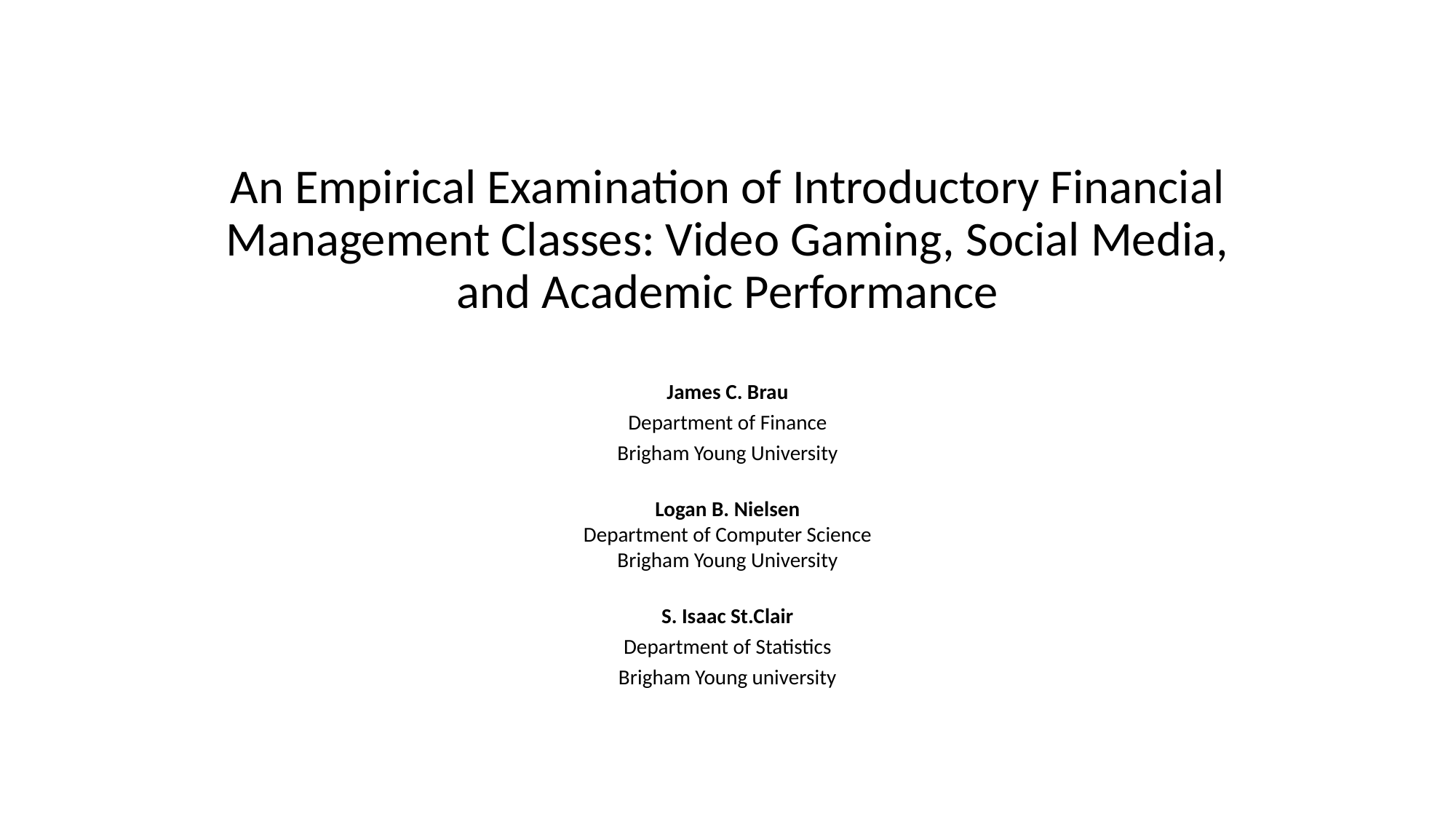

# An Empirical Examination of Introductory Financial Management Classes: Video Gaming, Social Media, and Academic Performance
James C. Brau
Department of Finance
Brigham Young University

Logan B. Nielsen
Department of Computer Science
Brigham Young University

S. Isaac St.Clair
Department of Statistics
Brigham Young university